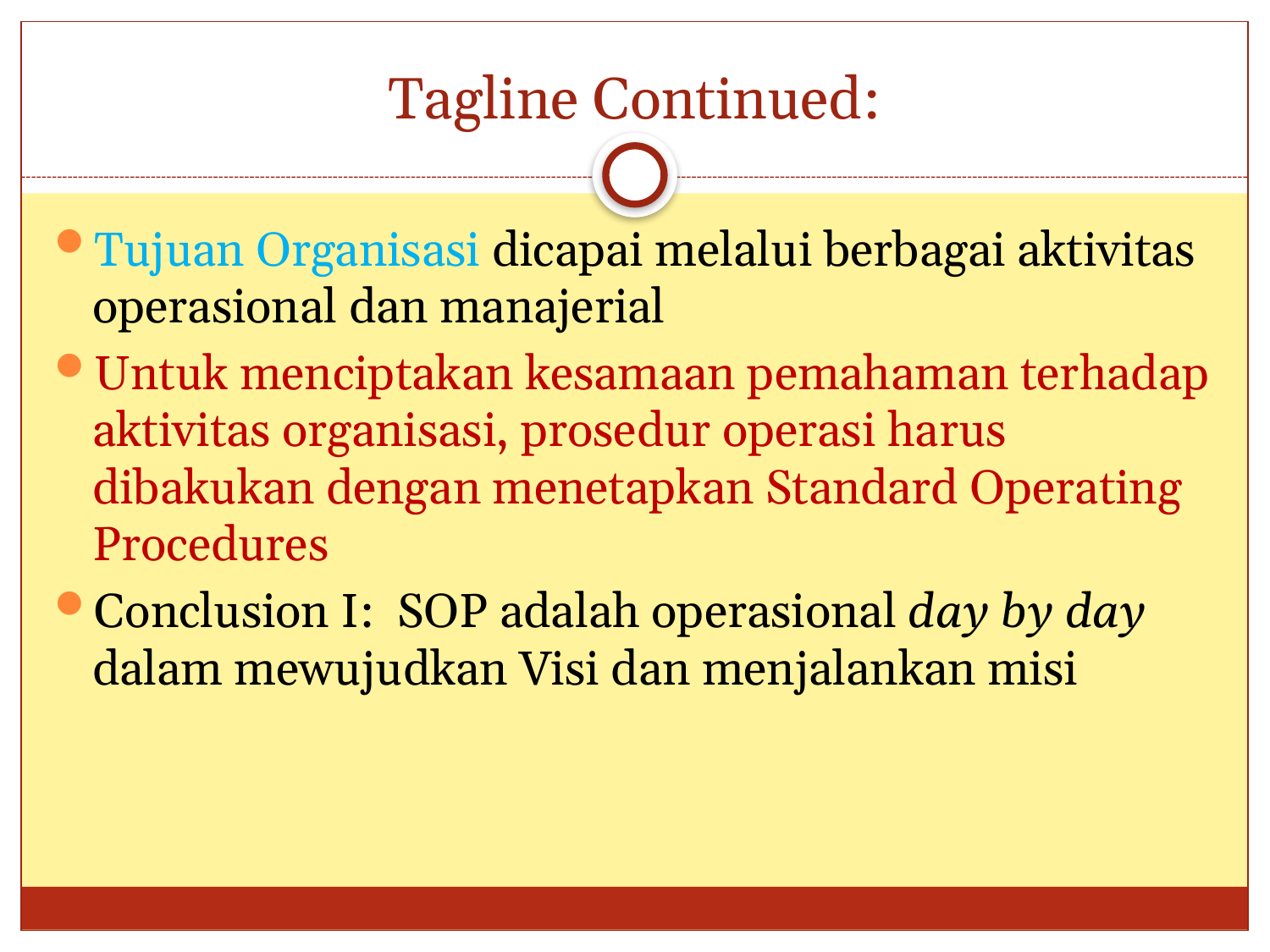

# Tagline Continued:
Tujuan Organisasi dicapai melalui berbagai aktivitas operasional dan manajerial
Untuk menciptakan kesamaan pemahaman terhadap aktivitas organisasi, prosedur operasi harus dibakukan dengan menetapkan Standard Operating Procedures
Conclusion I:  SOP adalah operasional day by day dalam mewujudkan Visi dan menjalankan misi